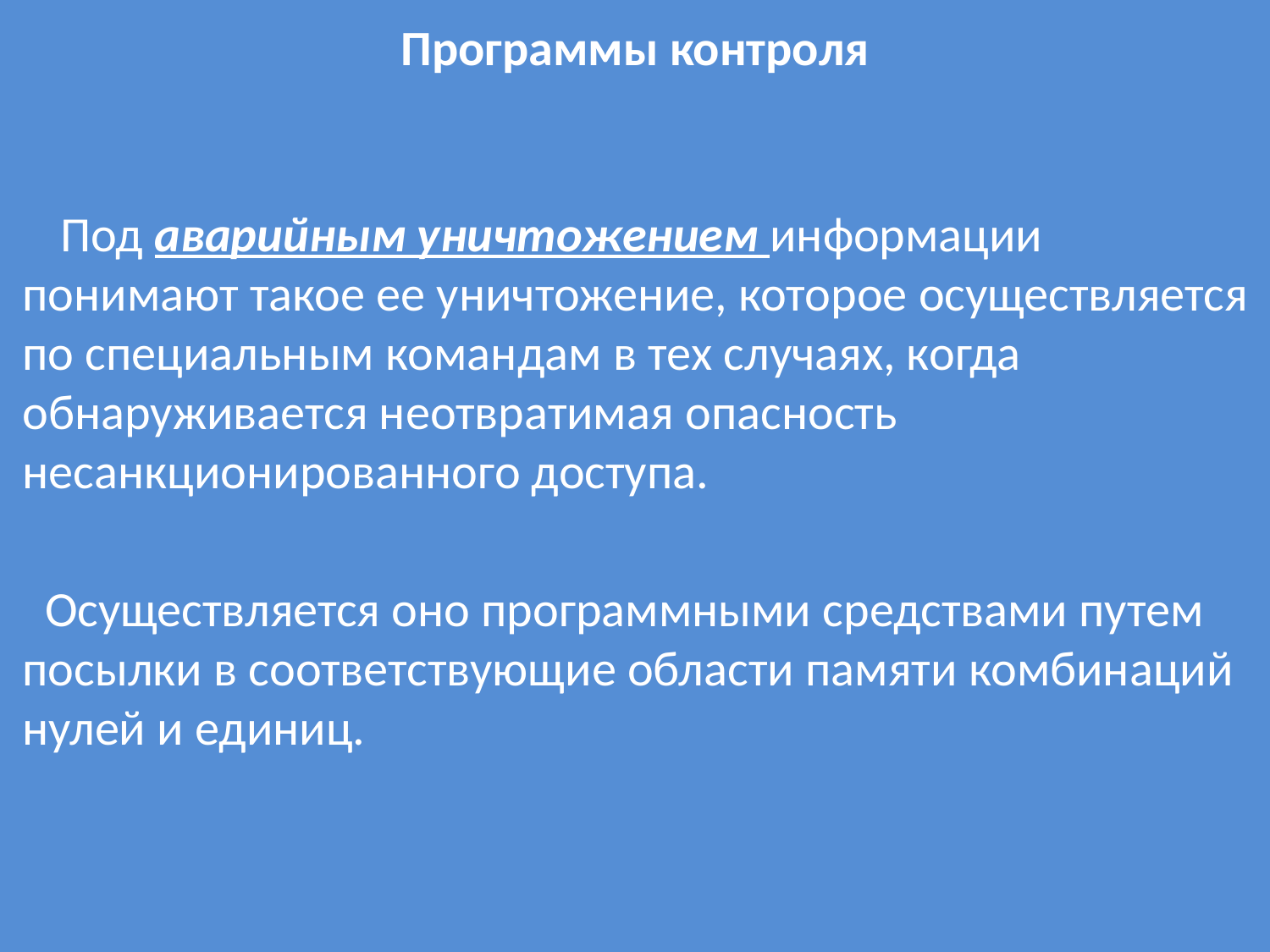

# Программы контроля

    Под аварийным уничтожением информации понимают такое ее уничтожение, которое осуществляется по специальным командам в тех случаях, когда обнаруживается неотвратимая опасность несанкционированного доступа.

  Осуществляется оно программными средствами путем посылки в соответствующие области памяти комбинаций нулей и единиц.